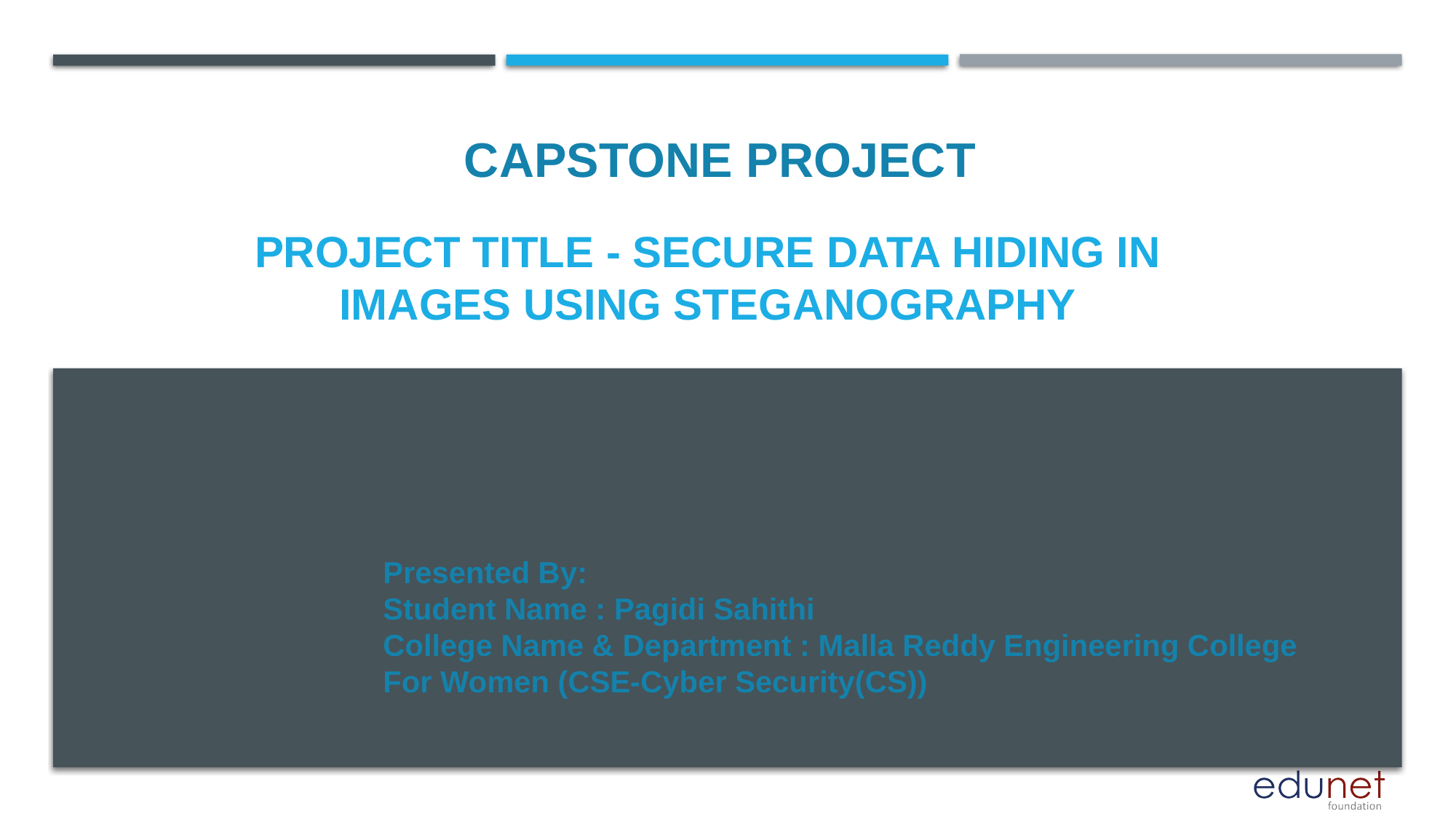

CAPSTONE PROJECT
# PROJECT TITLE - SECURE DATA HIDING IN IMAGES USING STEGANOGRAPHY
Presented By:
Student Name : Pagidi Sahithi
College Name & Department : Malla Reddy Engineering College For Women (CSE-Cyber Security(CS))